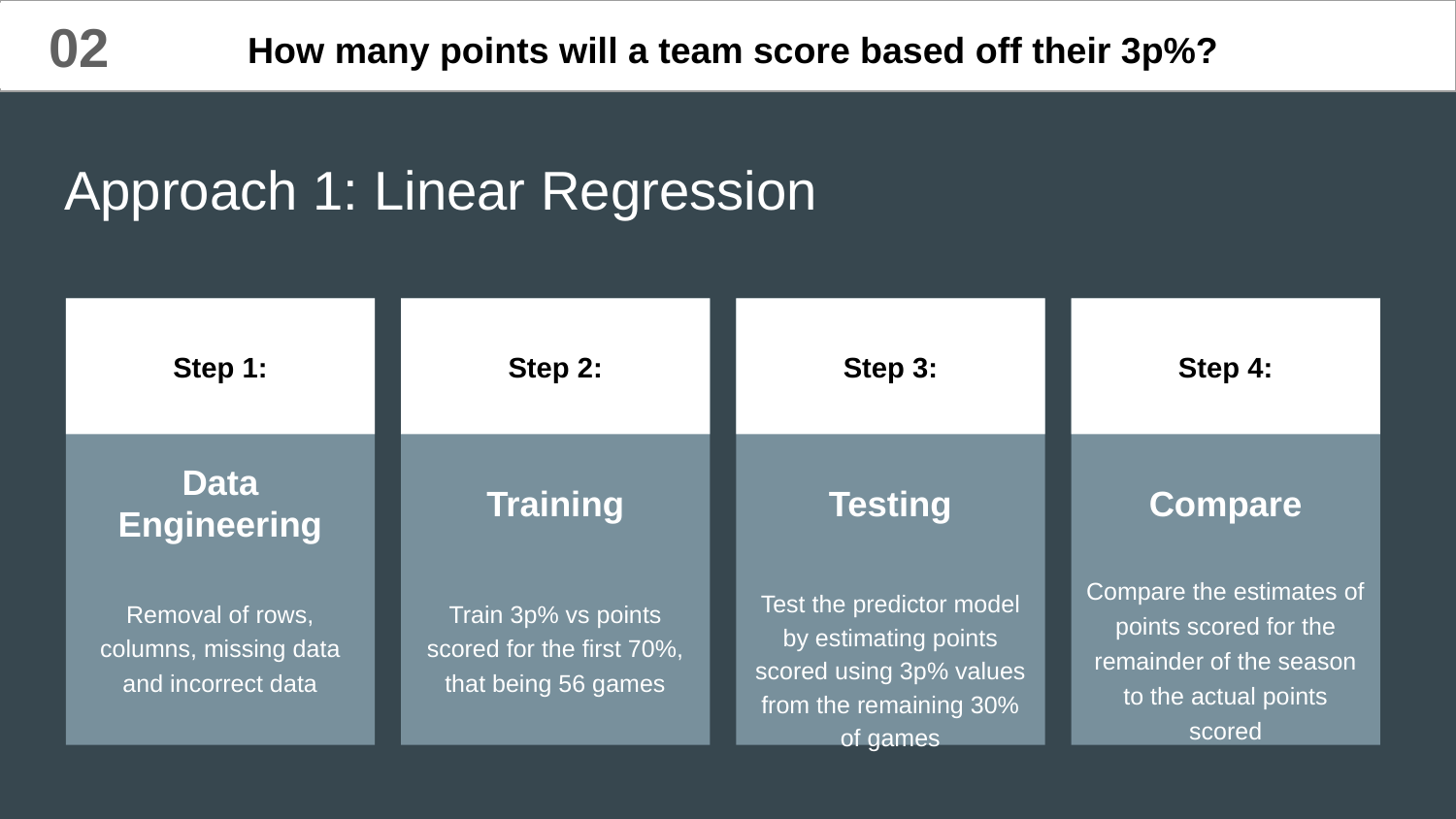

02
How many points will a team score based off their 3p%?
# Approach 1: Linear Regression
Step 1:
Step 2:
Step 3:
Step 4:

Training
Data Engineering
Testing
Compare
Removal of rows, columns, missing data and incorrect data
Train 3p% vs points scored for the first 70%, that being 56 games
Compare the estimates of points scored for the remainder of the season to the actual points scored
Test the predictor model by estimating points scored using 3p% values from the remaining 30% of games